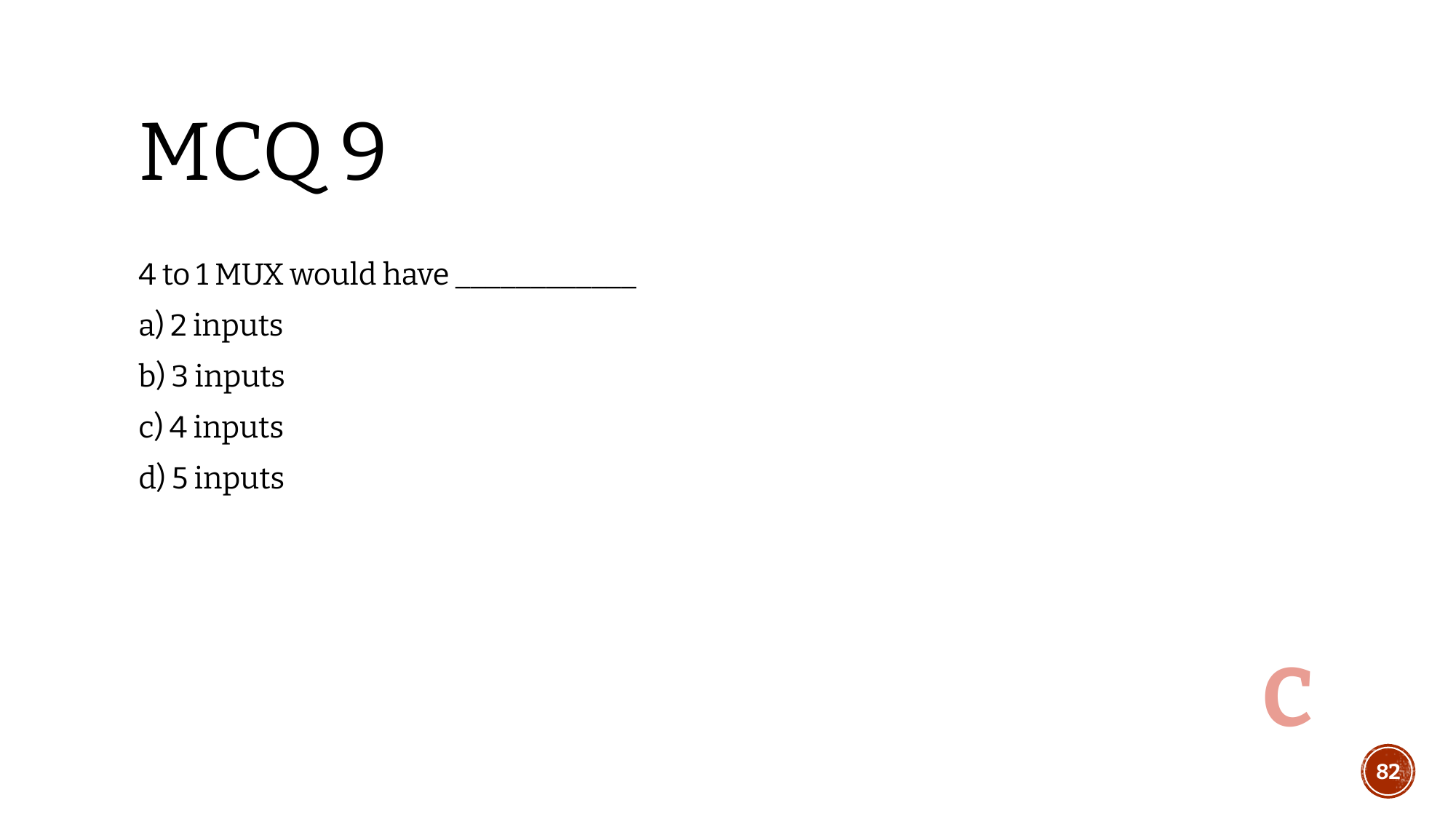

# MCQ 9
4 to 1 MUX would have ____________
a) 2 inputs
b) 3 inputs
c) 4 inputs
d) 5 inputs
C
82